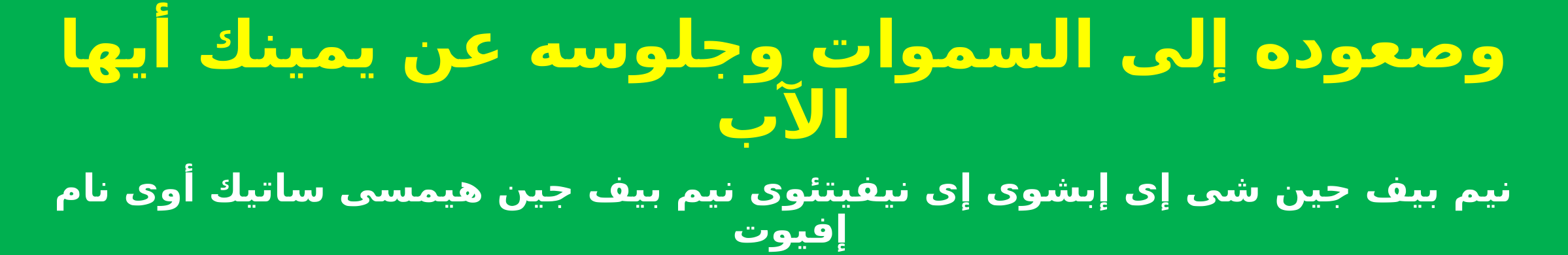

وصعوده إلى السموات وجلوسه عن يمينك أيها الآب
نيم بيف جين شى إى إبشوى إى نيفيتئوى نيم بيف جين هيمسى ساتيك أوى نام إفيوت